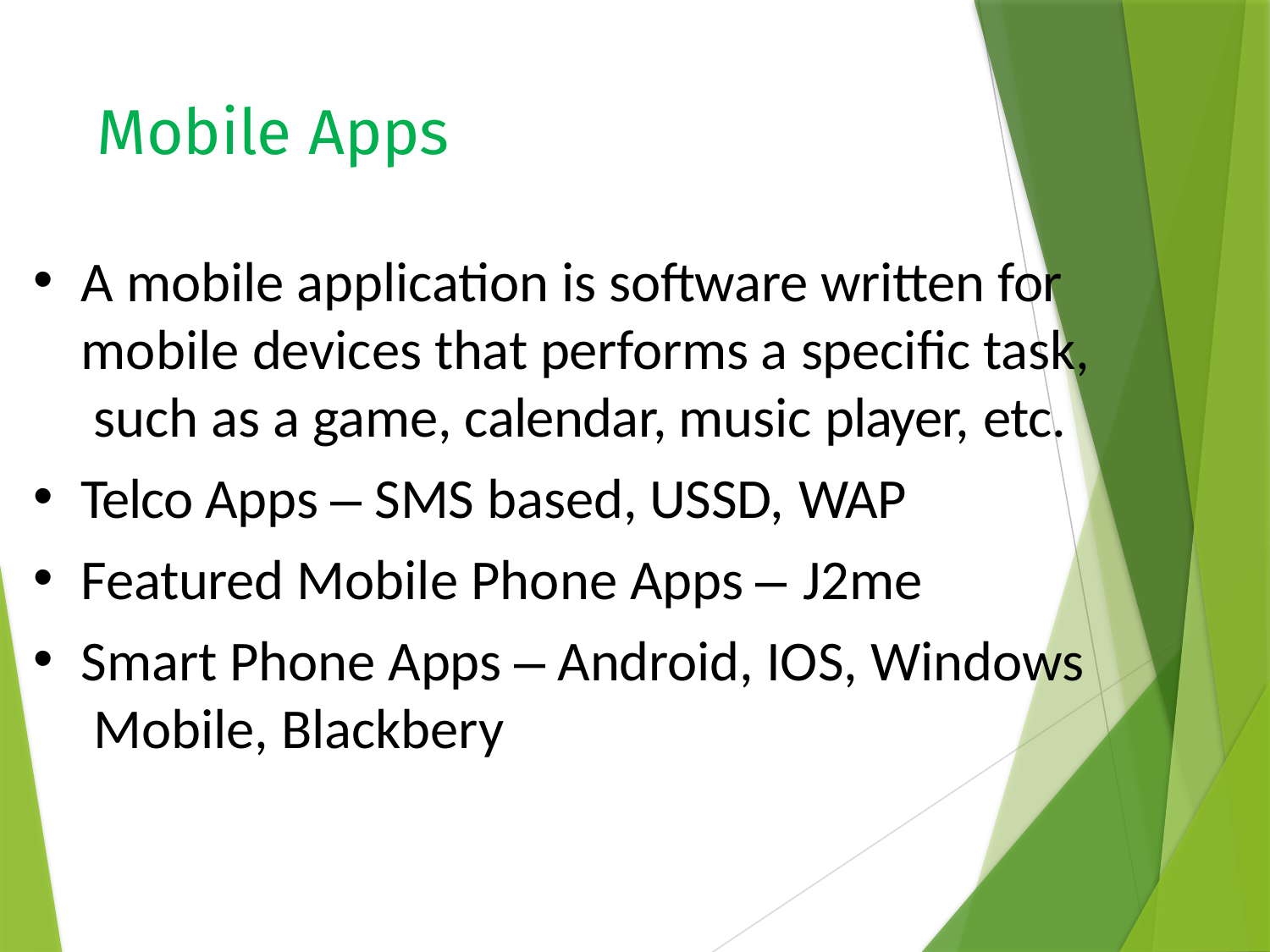

# Mobile Apps
A mobile application is software written for  mobile devices that performs a specific task,  such as a game, calendar, music player, etc.
Telco Apps – SMS based, USSD, WAP
Featured Mobile Phone Apps – J2me
Smart Phone Apps – Android, IOS, Windows  Mobile, Blackbery